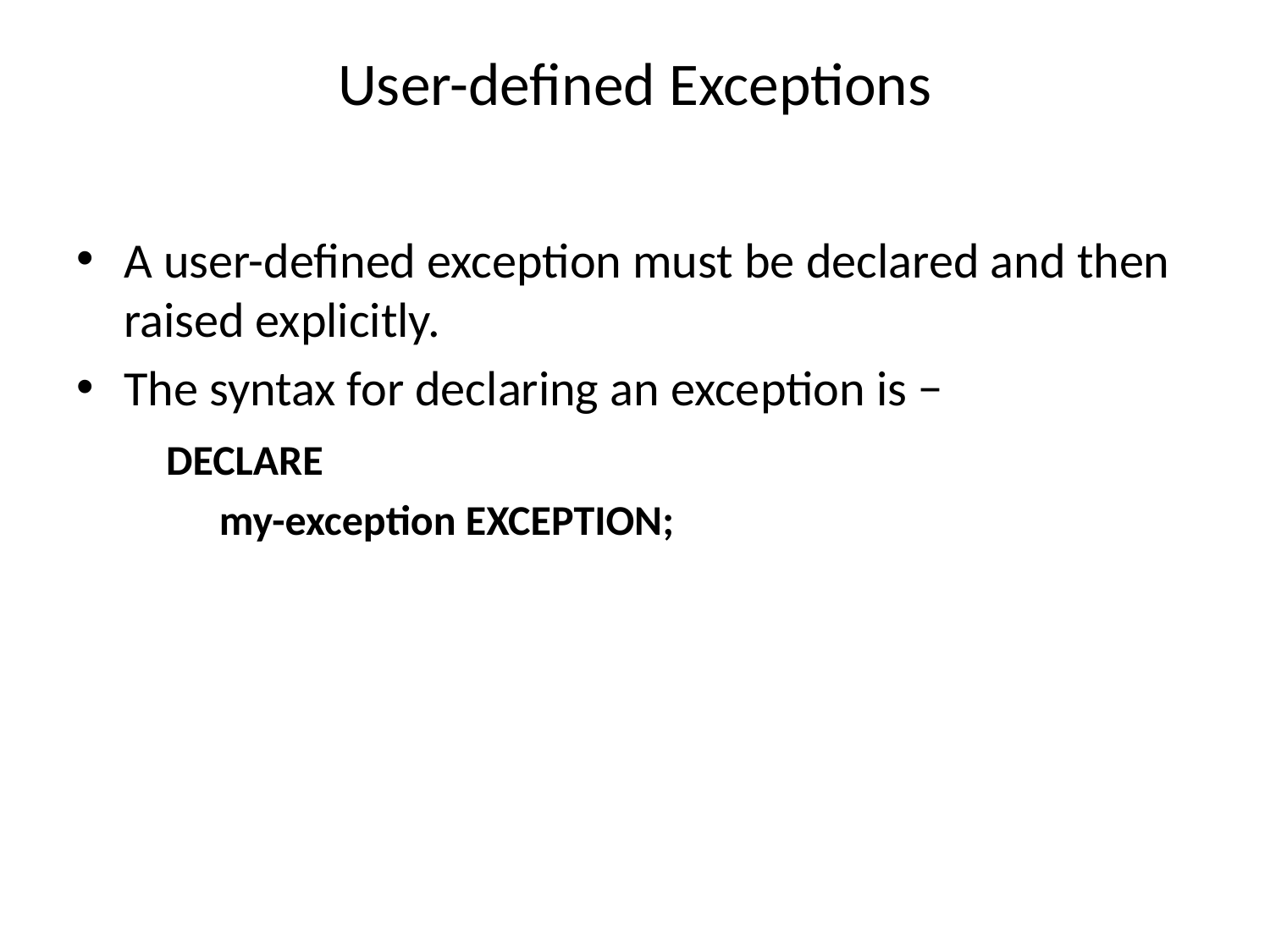

# User-defined Exceptions
A user-defined exception must be declared and then raised explicitly.
The syntax for declaring an exception is −
        DECLARE
               my-exception EXCEPTION;